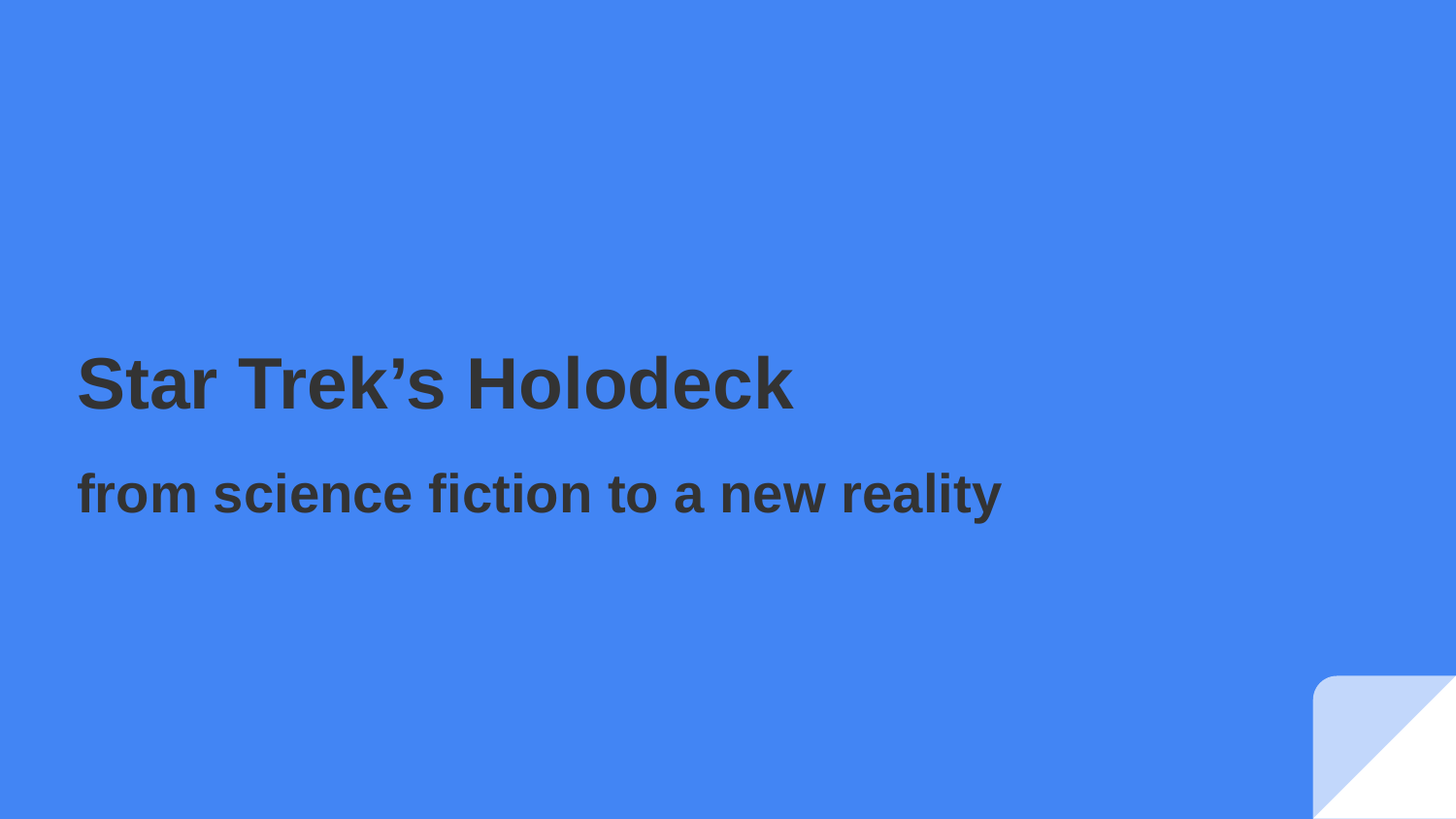

# Star Trek’s Holodeck
from science fiction to a new reality